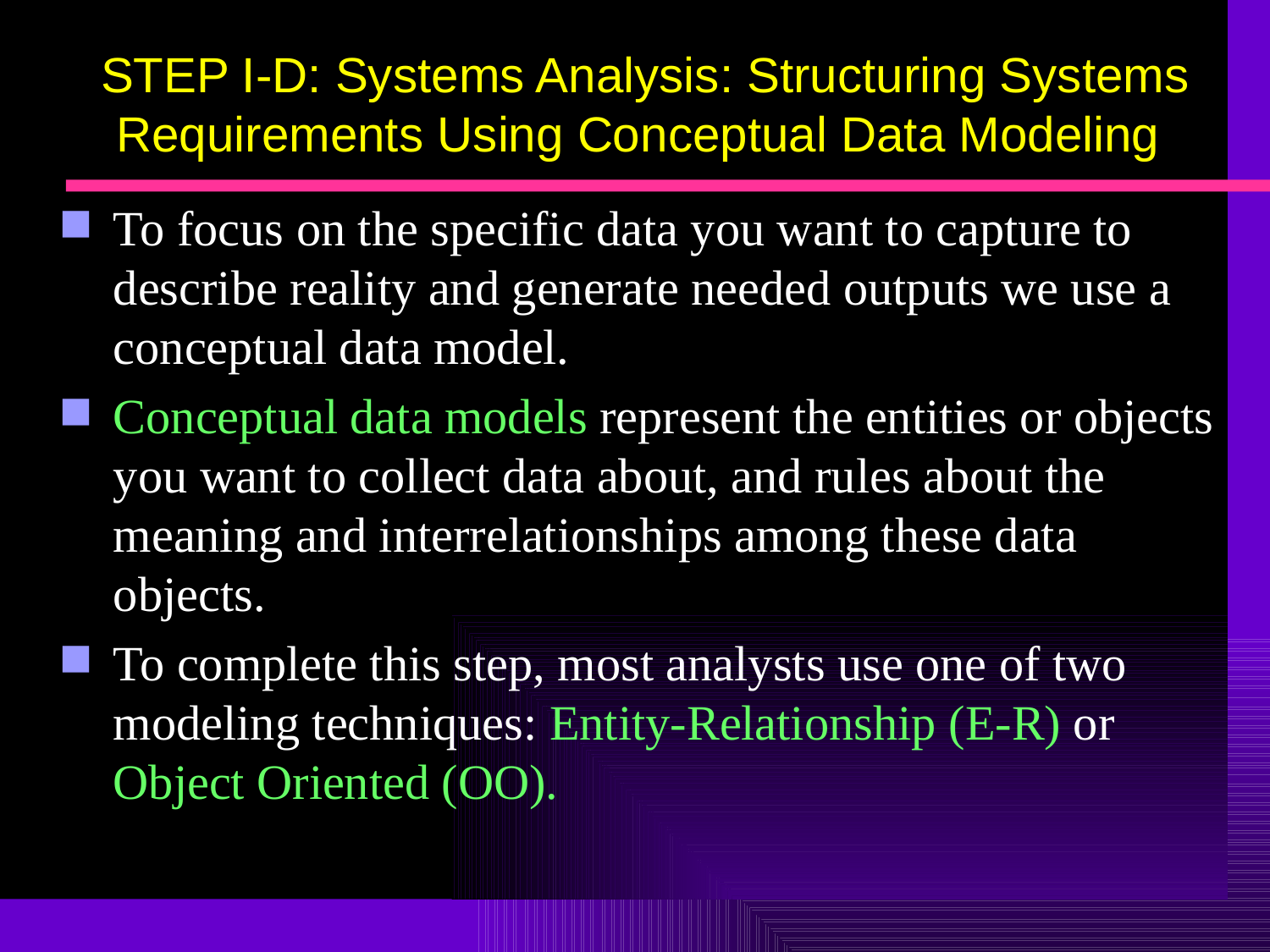

# STEP I-D: Systems Analysis: Structuring Systems Requirements Using Conceptual Data Modeling
To focus on the specific data you want to capture to describe reality and generate needed outputs we use a conceptual data model.
Conceptual data models represent the entities or objects you want to collect data about, and rules about the meaning and interrelationships among these data objects.
To complete this step, most analysts use one of two modeling techniques: Entity-Relationship (E-R) or Object Oriented (OO).